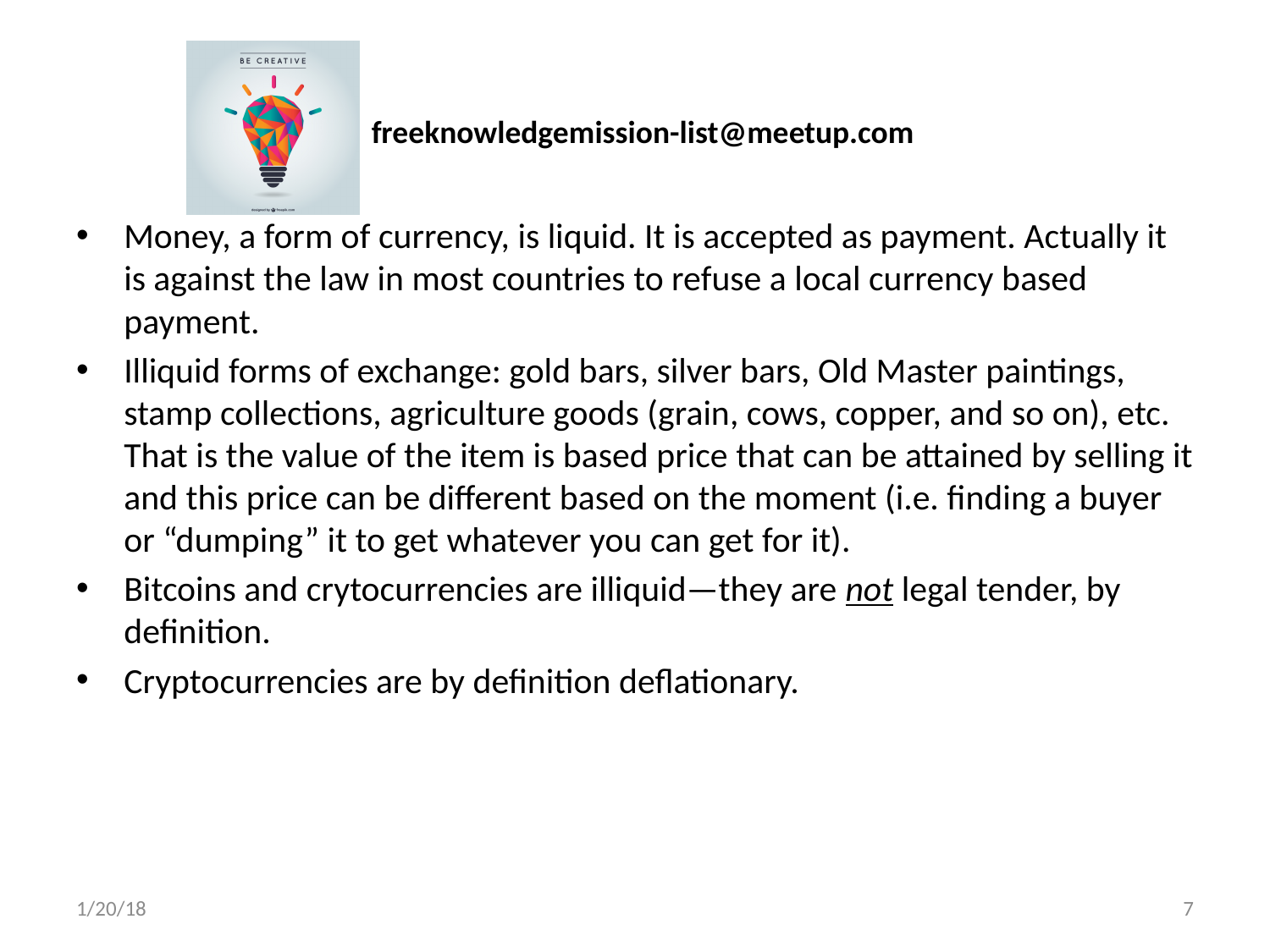

Money, a form of currency, is liquid. It is accepted as payment. Actually it is against the law in most countries to refuse a local currency based payment.
Illiquid forms of exchange: gold bars, silver bars, Old Master paintings, stamp collections, agriculture goods (grain, cows, copper, and so on), etc. That is the value of the item is based price that can be attained by selling it and this price can be different based on the moment (i.e. finding a buyer or “dumping” it to get whatever you can get for it).
Bitcoins and crytocurrencies are illiquid—they are not legal tender, by definition.
Cryptocurrencies are by definition deflationary.
1/20/18
7